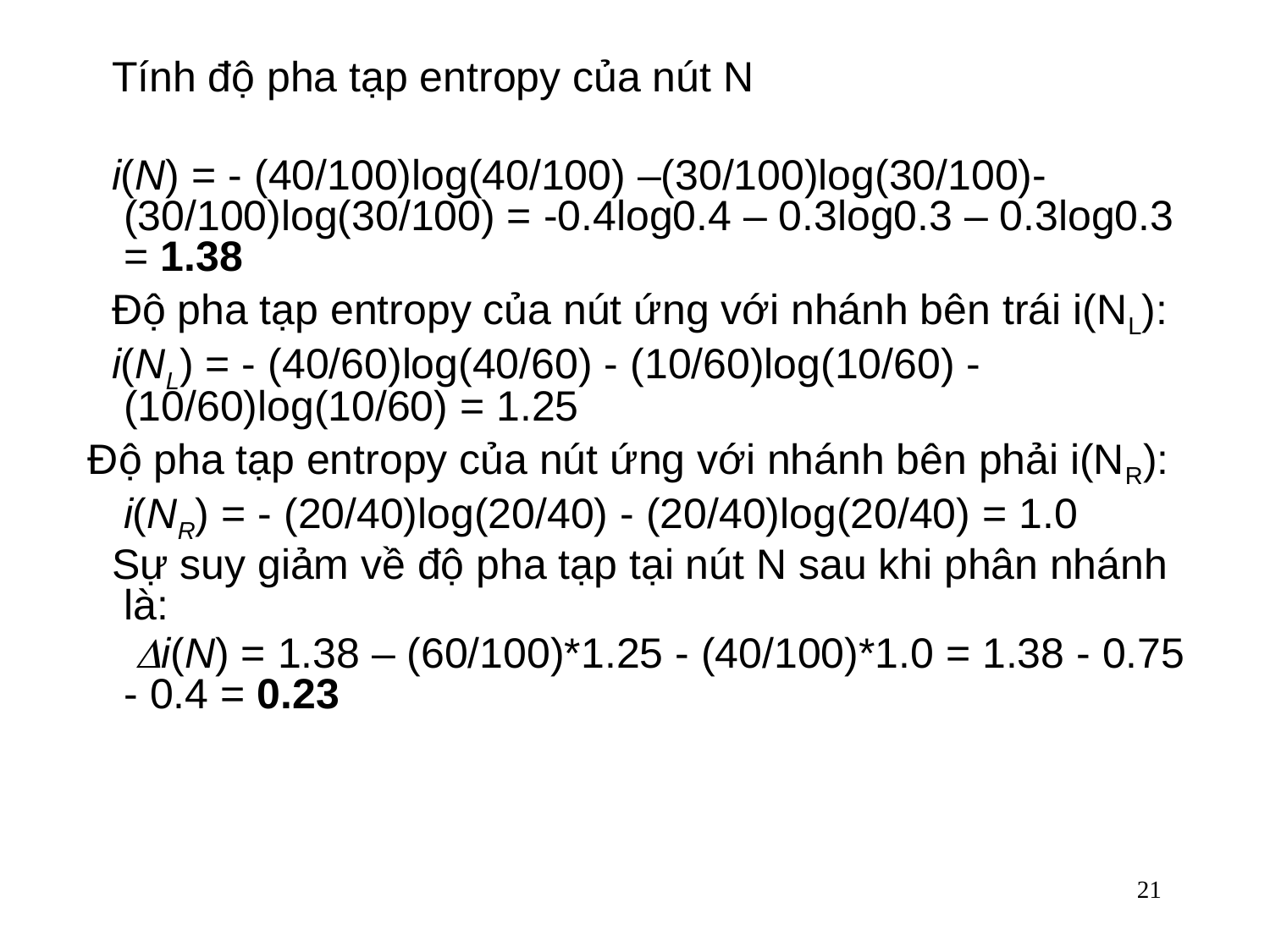

Tính độ pha tạp entropy của nút N

   i(N) = - (40/100)log(40/100) –(30/100)log(30/100)-(30/100)log(30/100) = -0.4log0.4 – 0.3log0.3 – 0.3log0.3 = 1.38
   Độ pha tạp entropy của nút ứng với nhánh bên trái i(NL):
   i(NL) = - (40/60)log(40/60) - (10/60)log(10/60) - (10/60)log(10/60) = 1.25
 Độ pha tạp entropy của nút ứng với nhánh bên phải i(NR):
    i(NR) = - (20/40)log(20/40) - (20/40)log(20/40) = 1.0
   Sự suy giảm về độ pha tạp tại nút N sau khi phân nhánh là:
     Δi(N) = 1.38 – (60/100)*1.25 - (40/100)*1.0 = 1.38 - 0.75 - 0.4 = 0.23

21